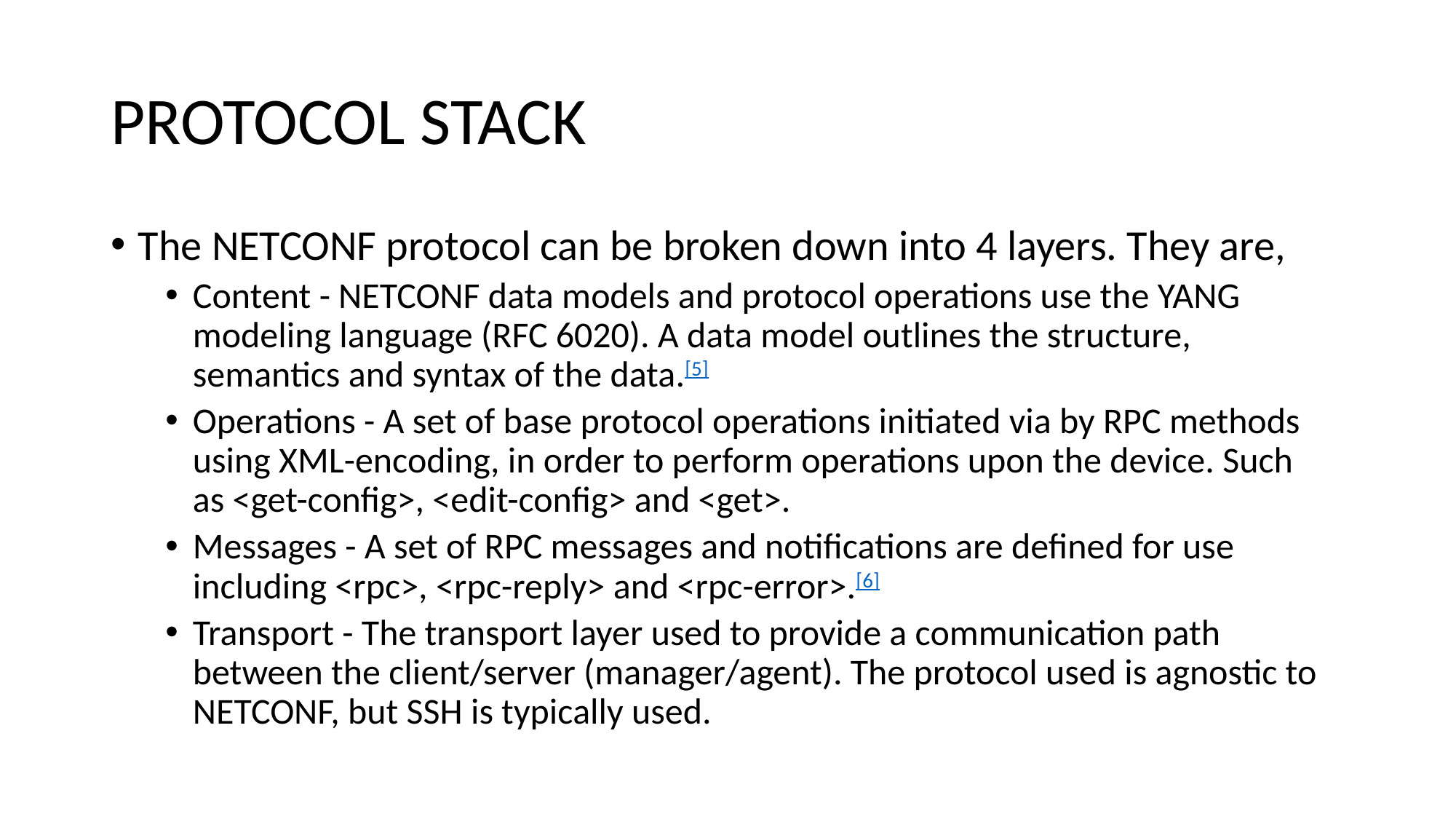

# PROTOCOL STACK
The NETCONF protocol can be broken down into 4 layers. They are,
Content - NETCONF data models and protocol operations use the YANG modeling language (RFC 6020). A data model outlines the structure, semantics and syntax of the data.[5]
Operations - A set of base protocol operations initiated via by RPC methods using XML-encoding, in order to perform operations upon the device. Such as <get-config>, <edit-config> and <get>.
Messages - A set of RPC messages and notifications are defined for use including <rpc>, <rpc-reply> and <rpc-error>.[6]
Transport - The transport layer used to provide a communication path between the client/server (manager/agent). The protocol used is agnostic to NETCONF, but SSH is typically used.